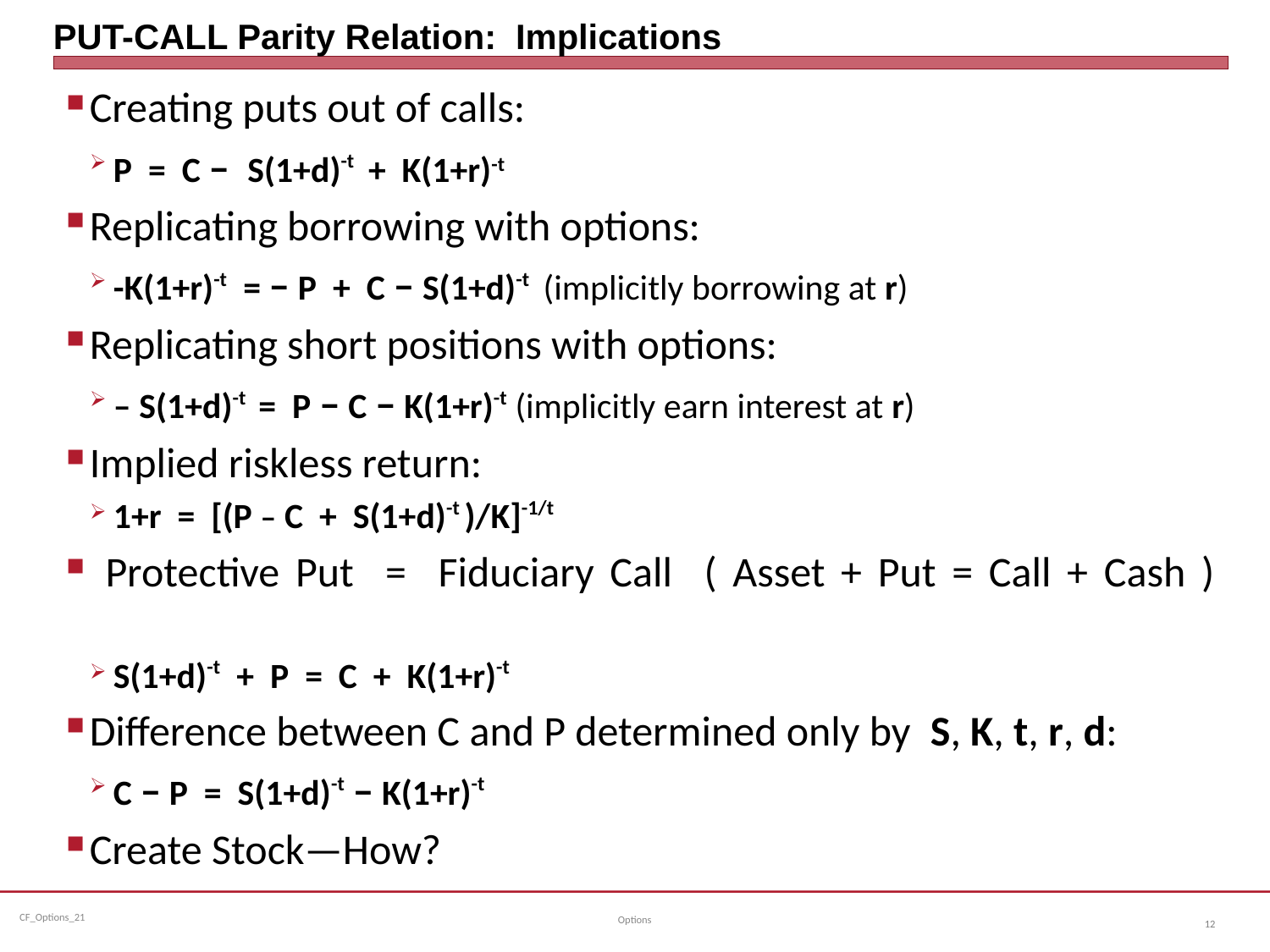

# PUT-CALL Parity Relation:  Implications
Creating puts out of calls:
P  =  C –  S(1+d)-t   +  K(1+r)-t
Replicating borrowing with options:
-K(1+r)-t  = – P  +  C – S(1+d)-t   (implicitly borrowing at r)
Replicating short positions with options:
– S(1+d)-t  =  P – C – K(1+r)-t (implicitly earn interest at r)
Implied riskless return:
1+r  =  [(P – C  +  S(1+d)-t )/K]-1/t
 Protective Put  =  Fiduciary Call  ( Asset + Put = Call + Cash )
S(1+d)-t  +  P  =  C  +  K(1+r)-t
Difference between C and P determined only by  S, K, t, r, d:
C – P  =  S(1+d)-t – K(1+r)-t
Create Stock—How?
Options
12